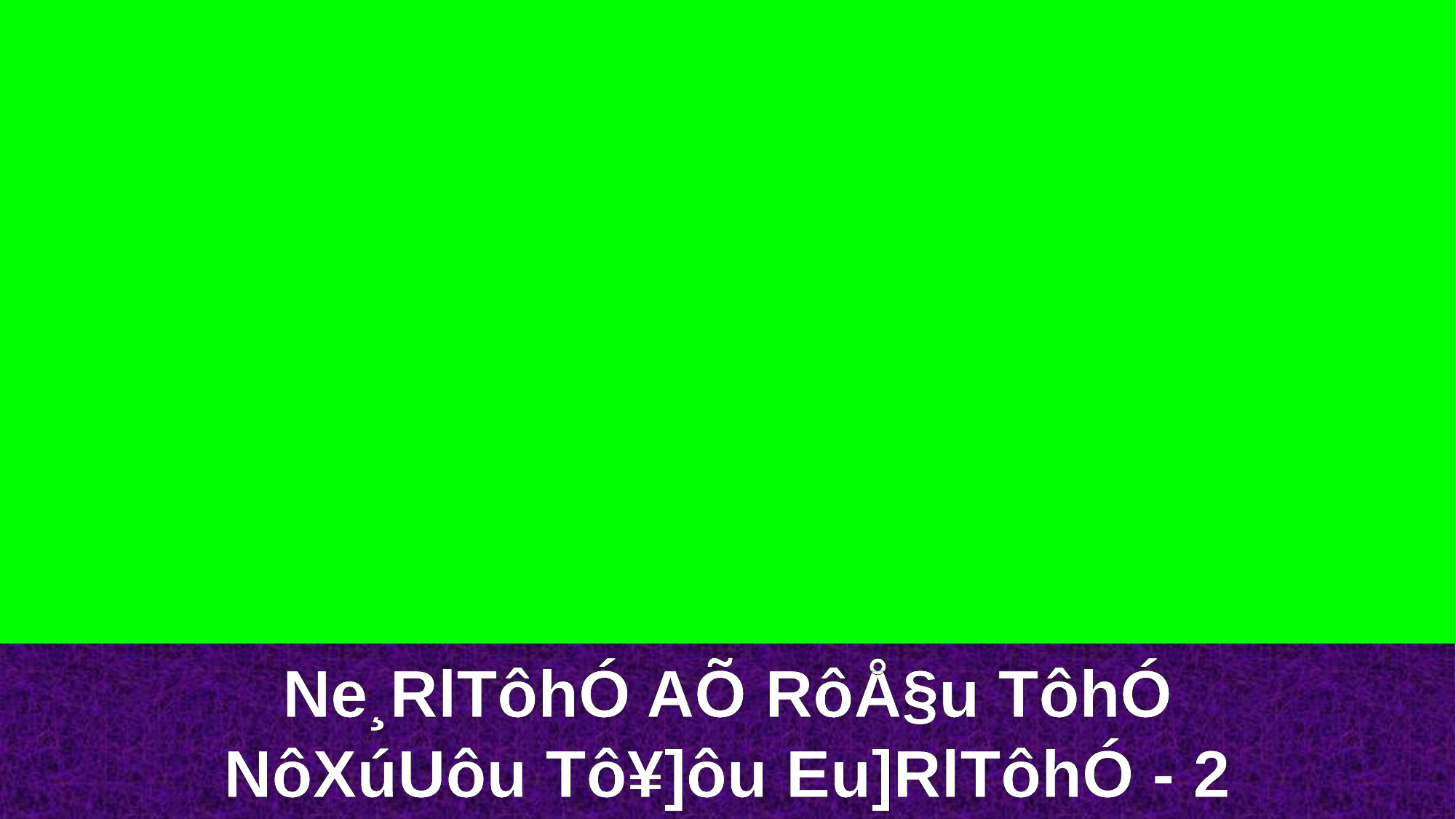

Ne¸RlTôhÓ AÕ RôÅ§u TôhÓ
NôXúUôu Tô¥]ôu Eu]RlTôhÓ - 2